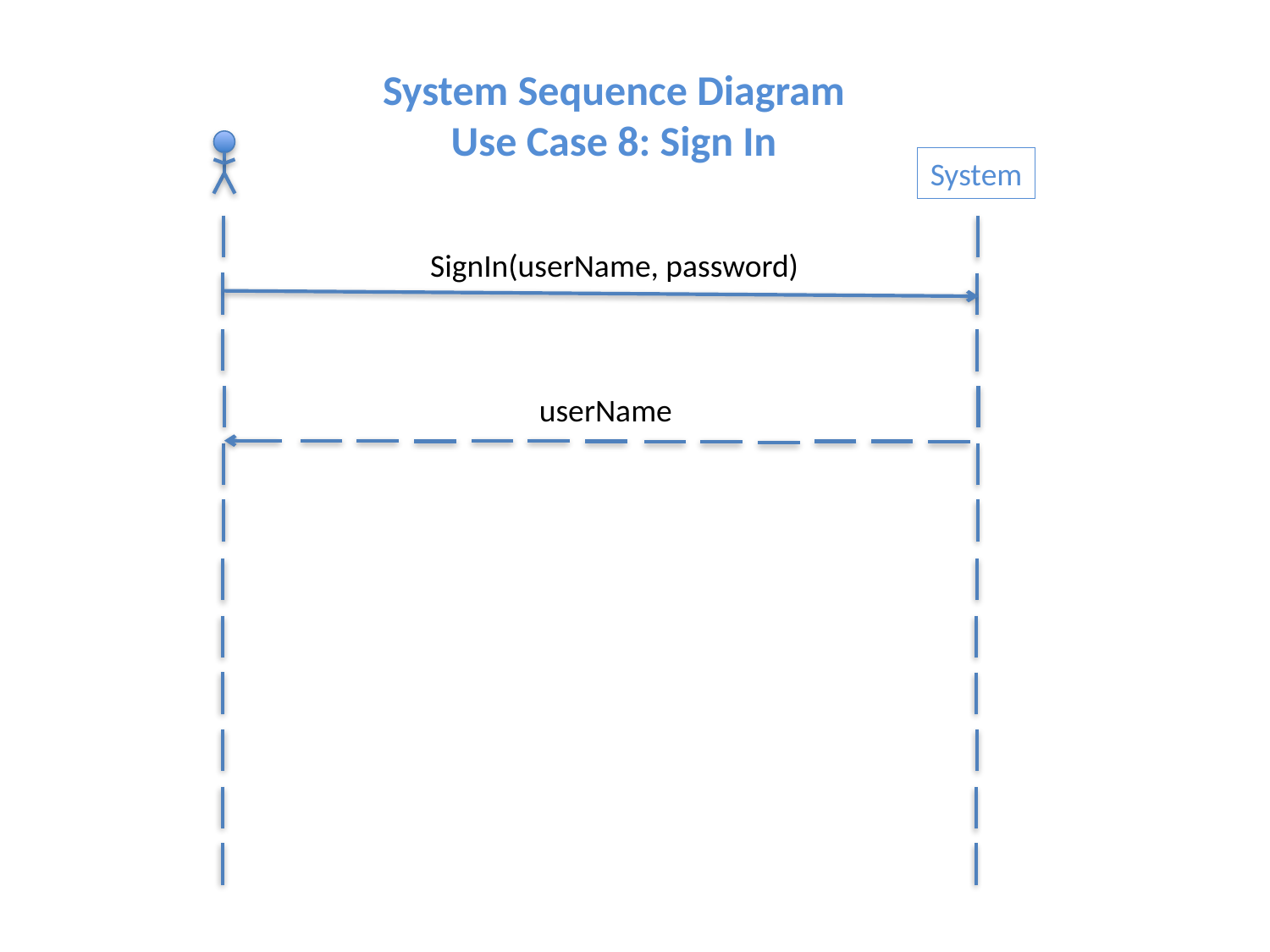

System Sequence Diagram
Use Case 8: Sign In

System
SignIn(userName, password)
userName